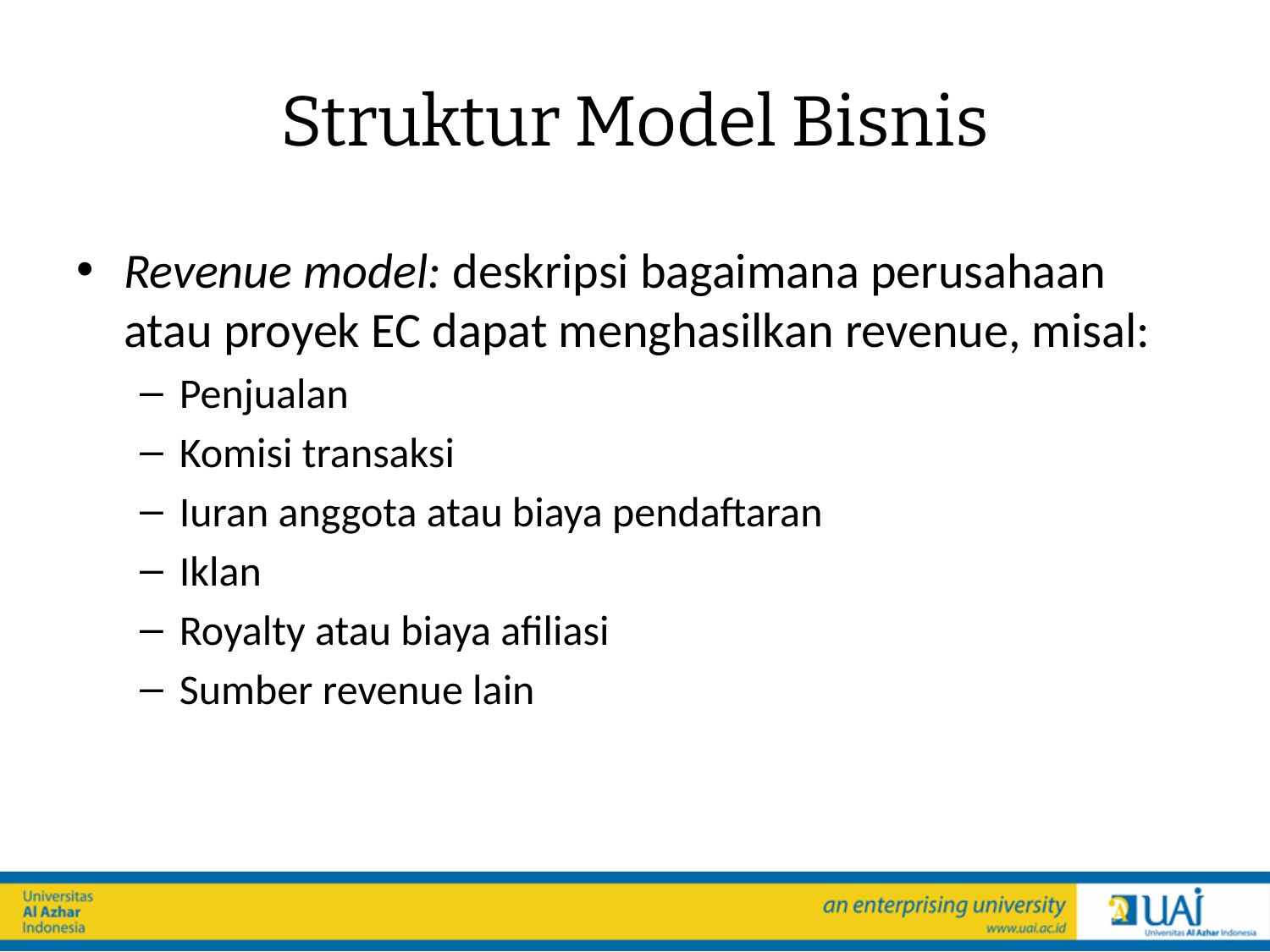

# Struktur Model Bisnis
Revenue model: deskripsi bagaimana perusahaan atau proyek EC dapat menghasilkan revenue, misal:
Penjualan
Komisi transaksi
Iuran anggota atau biaya pendaftaran
Iklan
Royalty atau biaya afiliasi
Sumber revenue lain